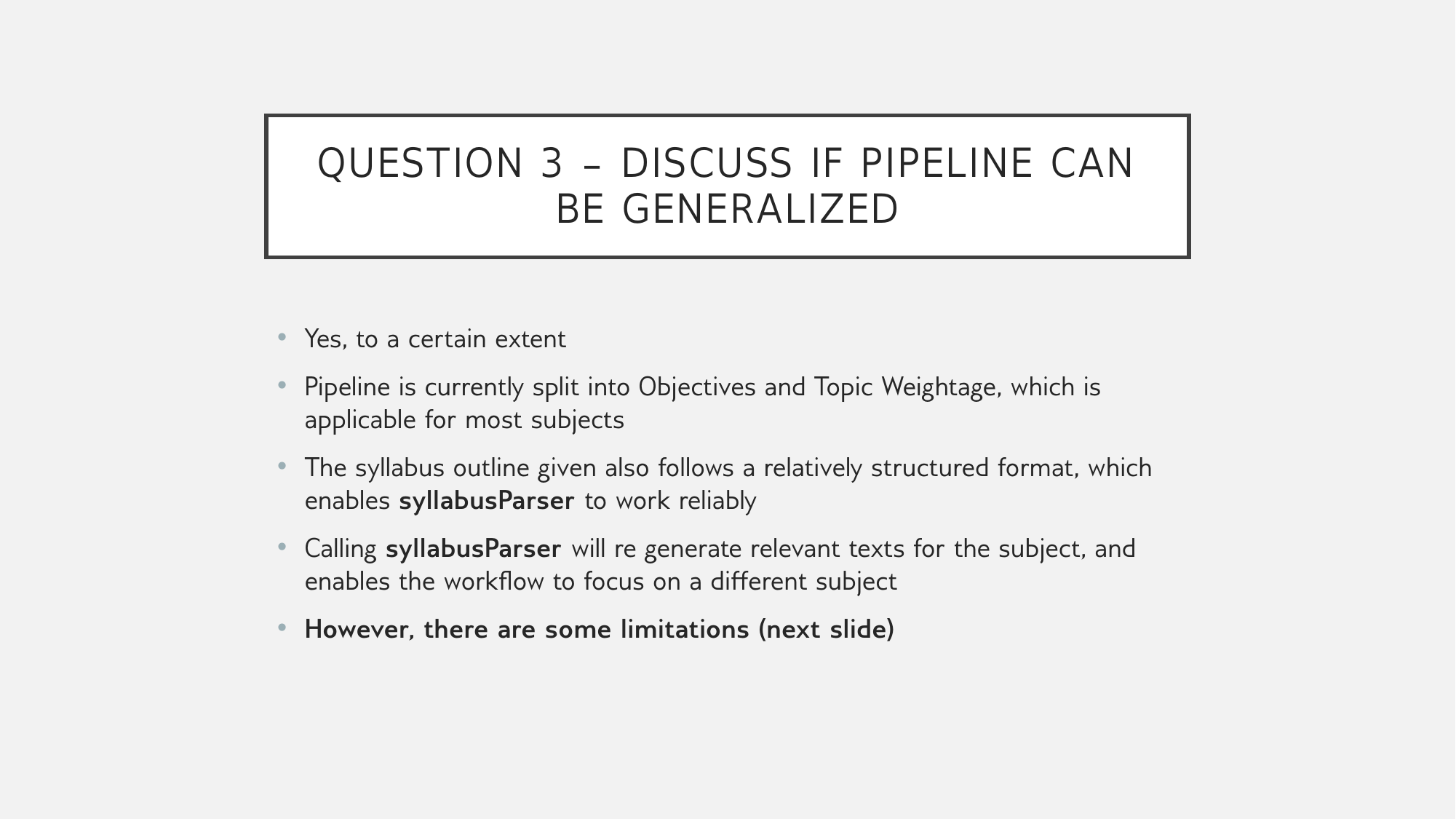

# Question 3 – Discuss if pipeline can be generalized
Yes, to a certain extent
Pipeline is currently split into Objectives and Topic Weightage, which is applicable for most subjects
The syllabus outline given also follows a relatively structured format, which enables syllabusParser to work reliably
Calling syllabusParser will re generate relevant texts for the subject, and enables the workflow to focus on a different subject
However, there are some limitations (next slide)